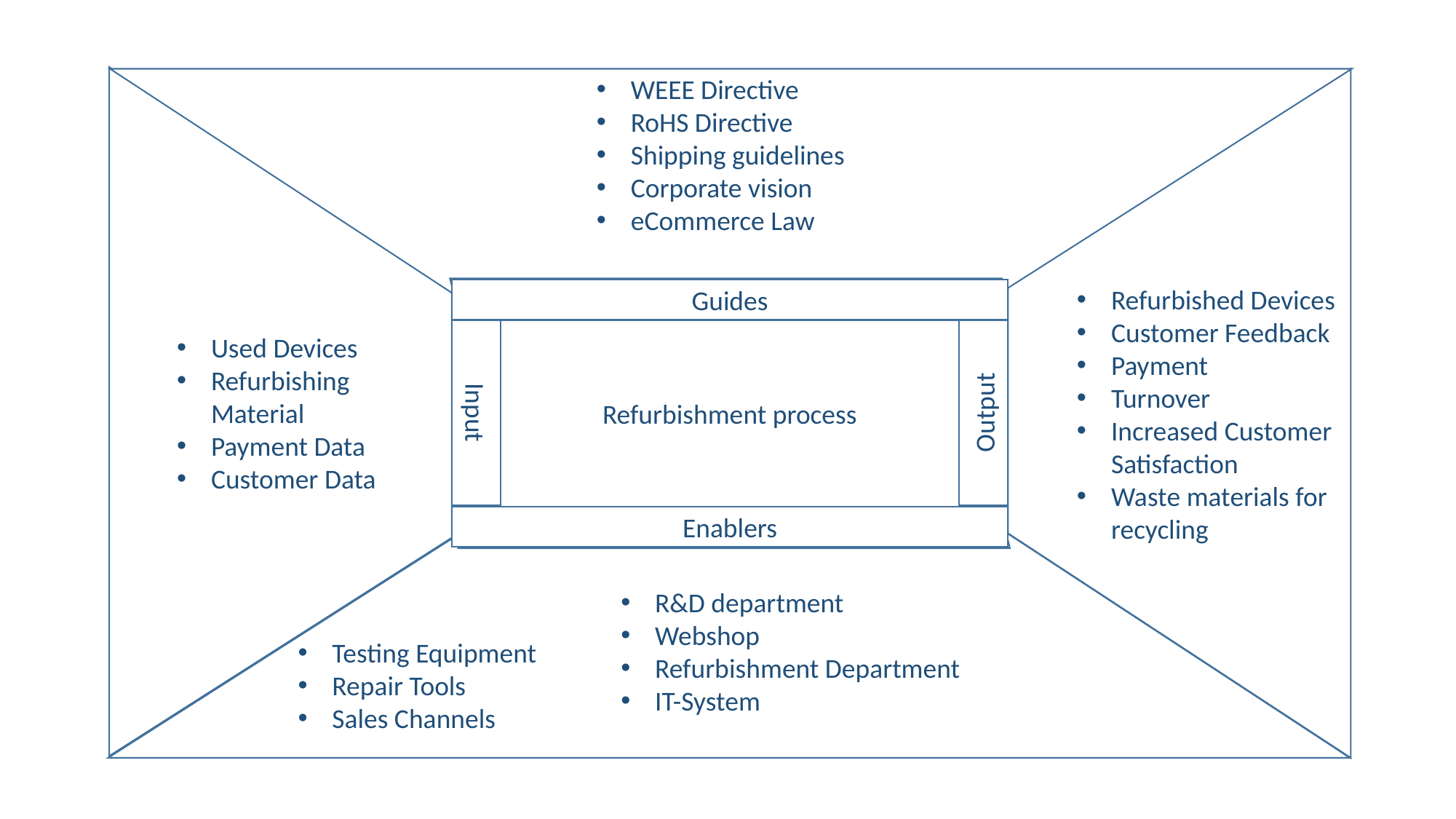

WEEE Directive
RoHS Directive
Shipping guidelines
Corporate vision
eCommerce Law

Refurbished Devices
Customer Feedback
Payment
Turnover
Increased Customer Satisfaction
Waste materials for recycling

Guides
Input
Output
Refurbishment process
Used Devices
Refurbishing Material
Payment Data
Customer Data

Enablers

R&D department
Webshop
Refurbishment Department
IT-System
Testing Equipment
Repair Tools
Sales Channels